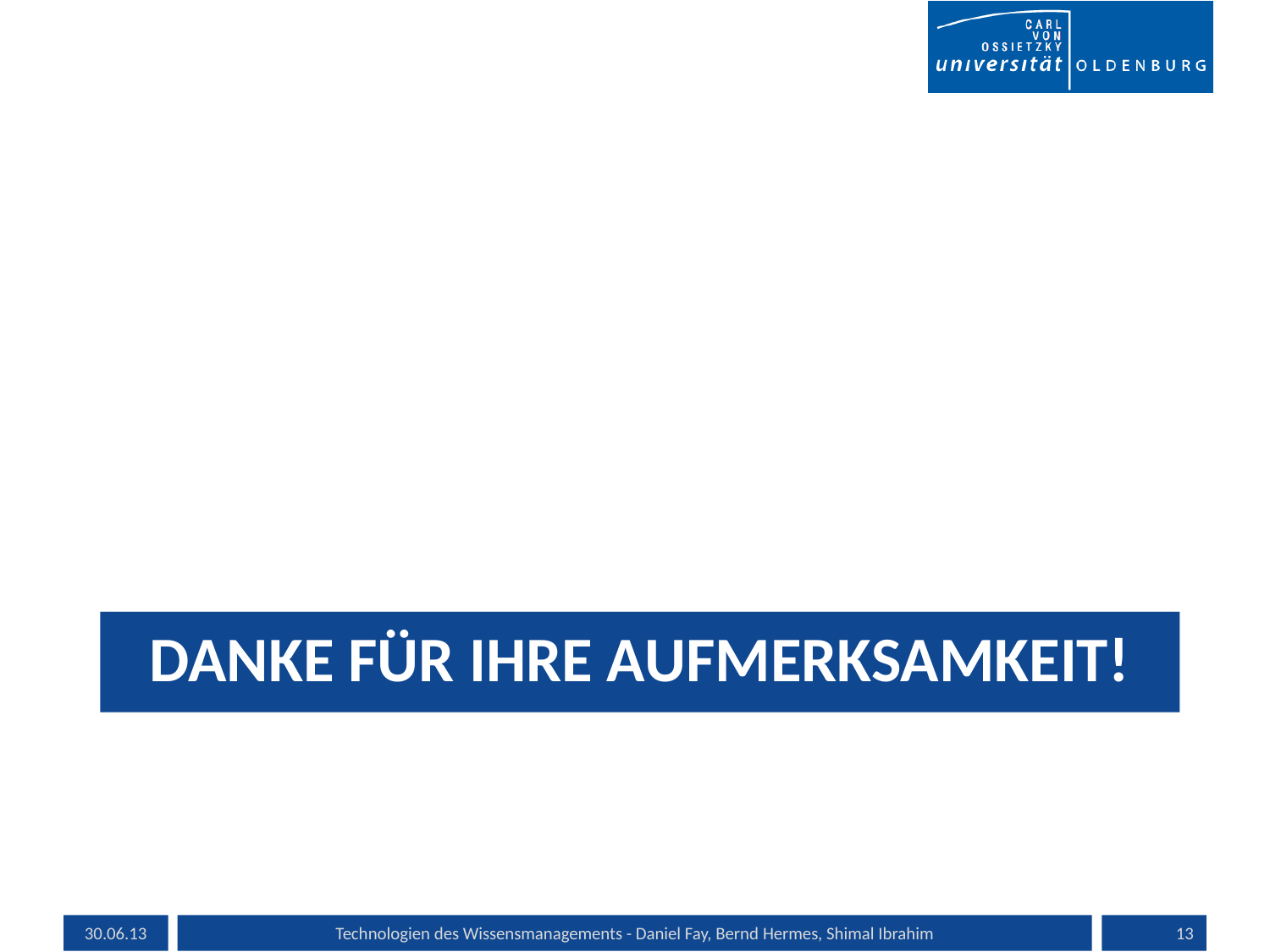

# Danke für Ihre Aufmerksamkeit!
30.06.13
Technologien des Wissensmanagements - Daniel Fay, Bernd Hermes, Shimal Ibrahim
13